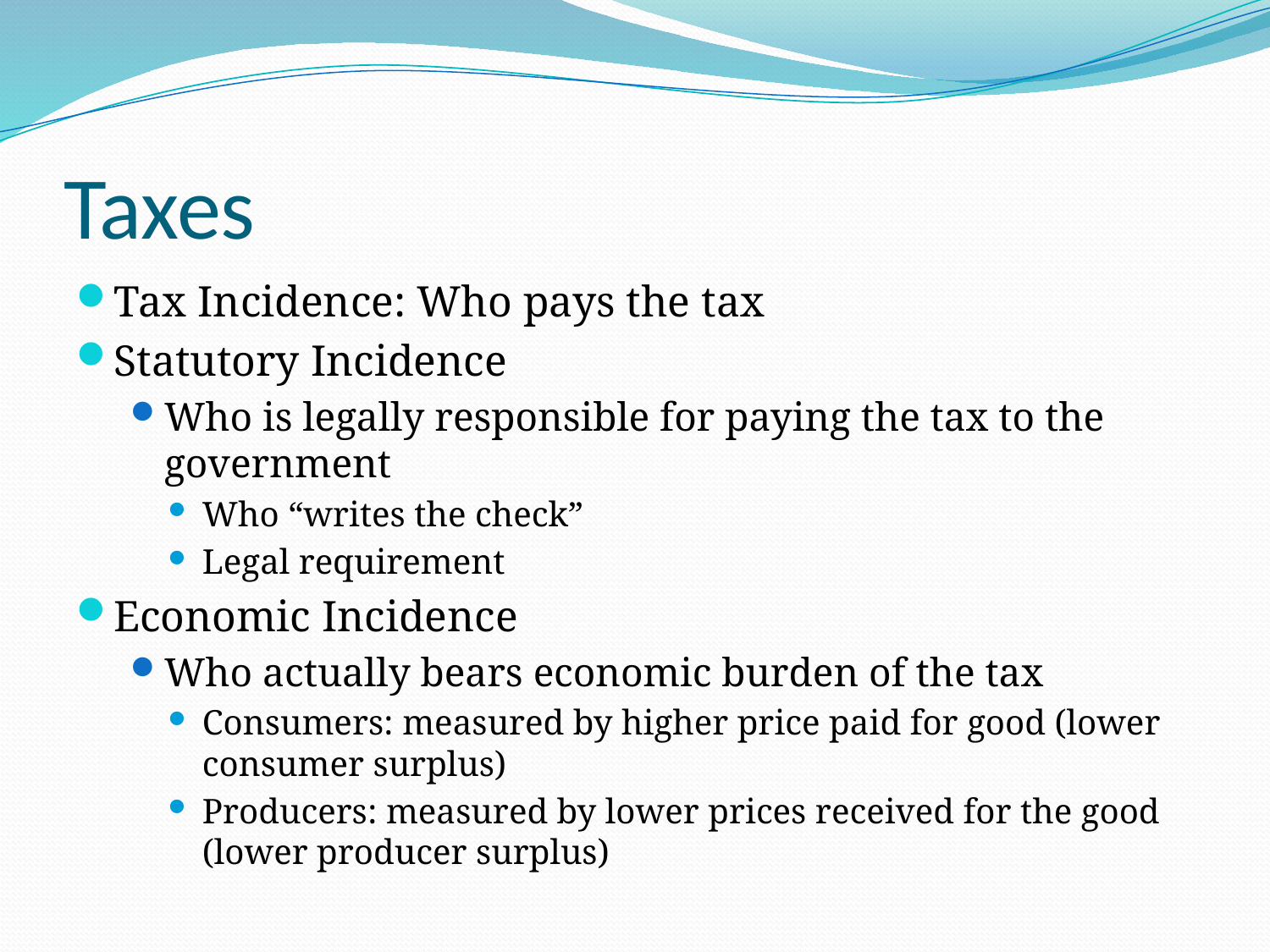

# Taxes
Tax Incidence: Who pays the tax
Statutory Incidence
Who is legally responsible for paying the tax to the government
Who “writes the check”
Legal requirement
Economic Incidence
Who actually bears economic burden of the tax
Consumers: measured by higher price paid for good (lower consumer surplus)
Producers: measured by lower prices received for the good (lower producer surplus)